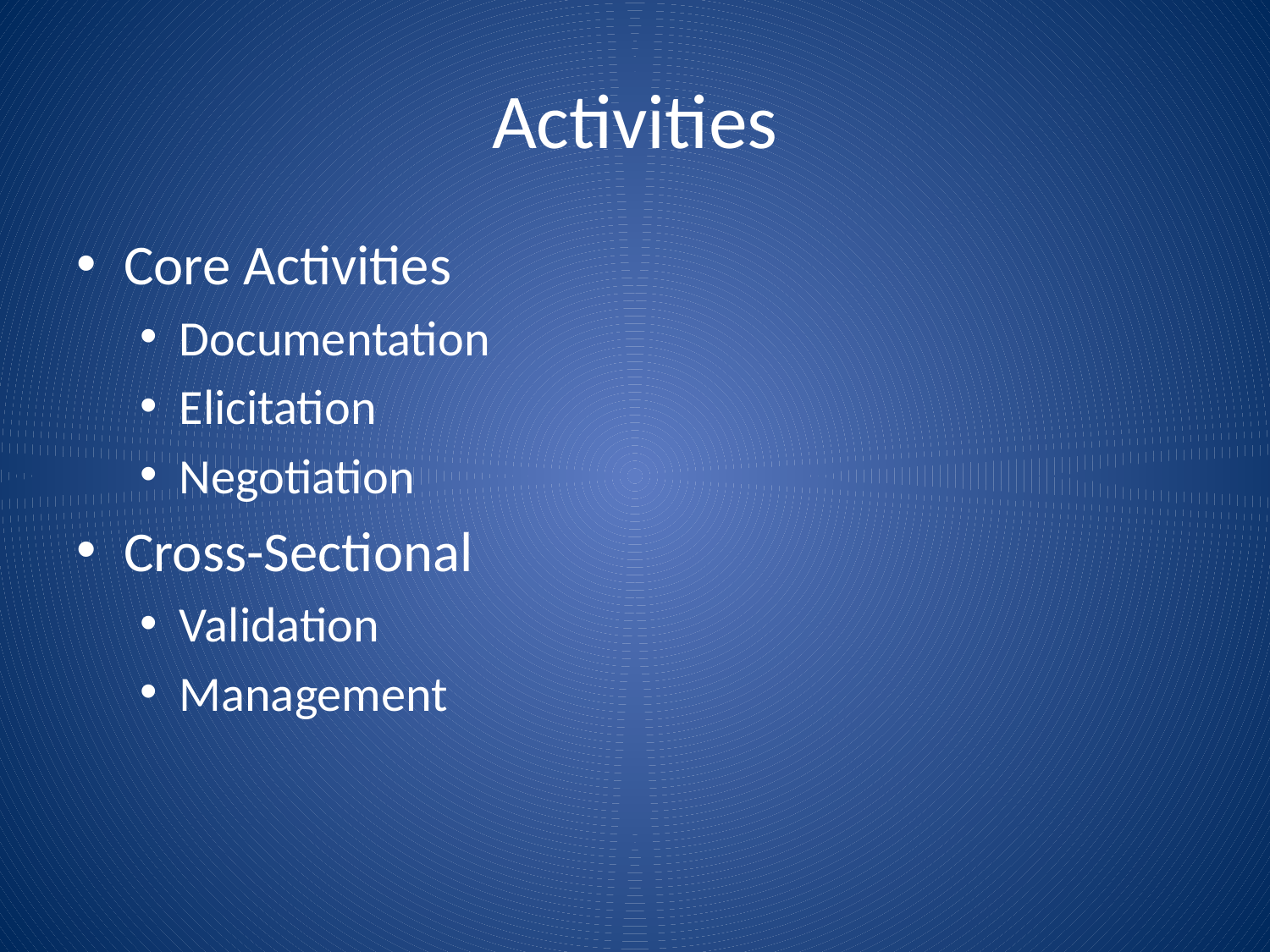

# Activities
Core Activities
Documentation
Elicitation
Negotiation
Cross-Sectional
Validation
Management